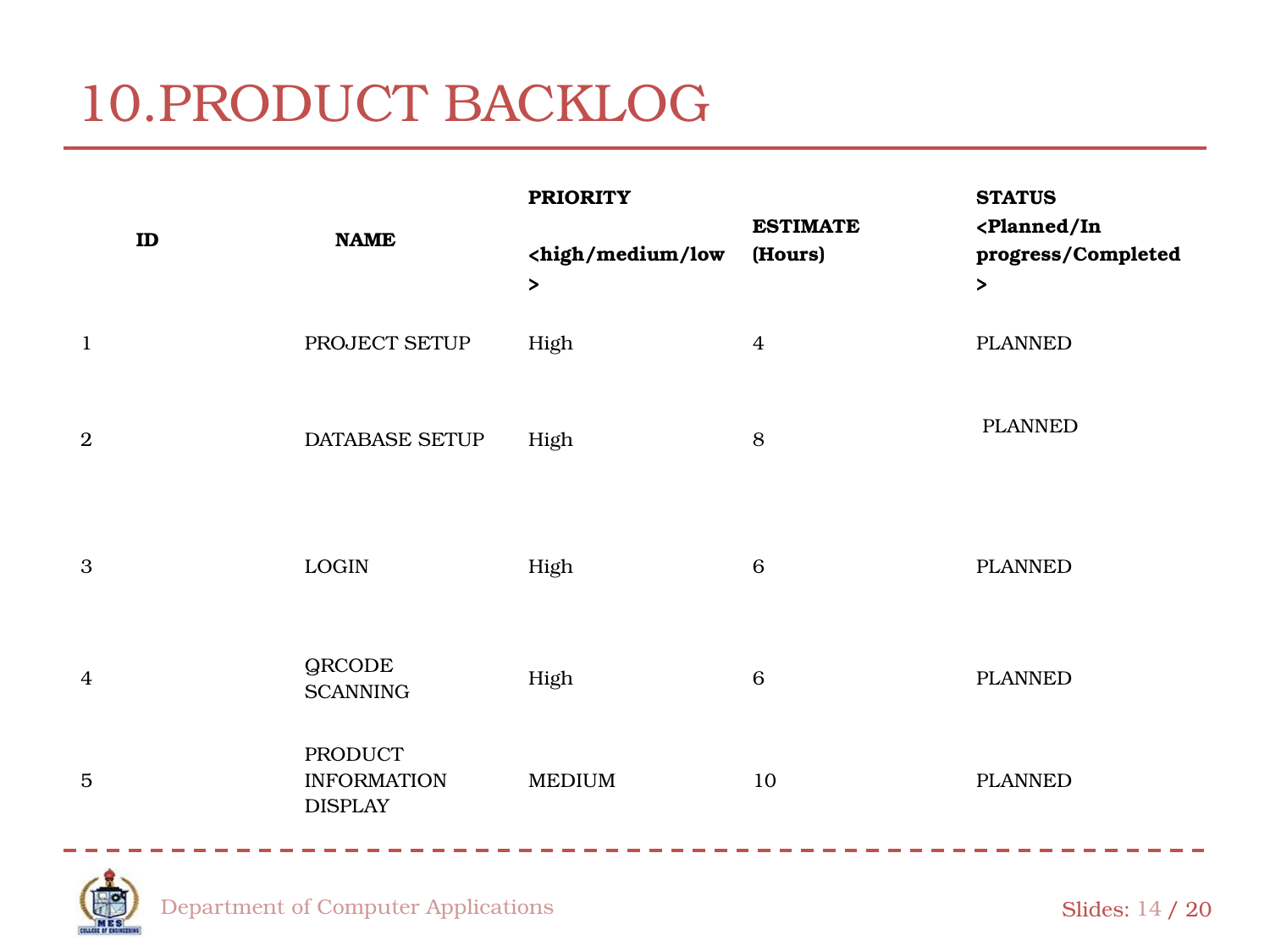

# 10.PRODUCT BACKLOG

| ID | NAME | PRIORITY <high/medium/low> | ESTIMATE (Hours) | STATUS <Planned/In progress/Completed> |
| --- | --- | --- | --- | --- |
| 1 | PROJECT SETUP | High | 4 | PLANNED |
| 2 | DATABASE SETUP | High | 8 | PLANNED |
| 3 | LOGIN | High | 6 | PLANNED |
| 4 | QRCODE SCANNING | High | 6 | PLANNED |
| 5 | PRODUCT INFORMATION DISPLAY | MEDIUM | 10 | PLANNED |
Department of Computer Applications
14